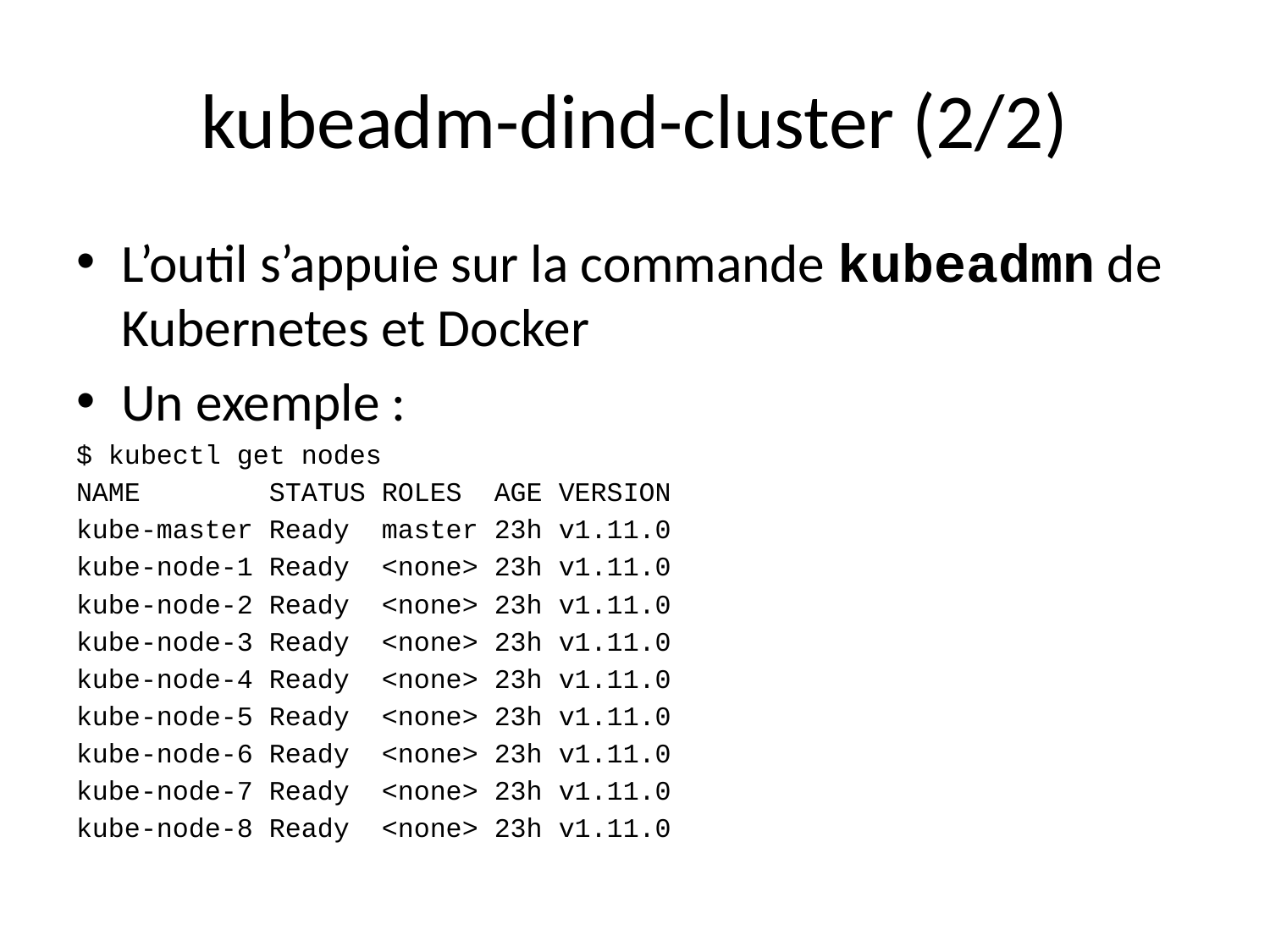

# kubeadm-dind-cluster (2/2)
L’outil s’appuie sur la commande kubeadmn de Kubernetes et Docker
Un exemple :
$ kubectl get nodes
NAME        STATUS ROLES  AGE VERSION
kube-master Ready  master 23h v1.11.0
kube-node-1 Ready  <none> 23h v1.11.0
kube-node-2 Ready  <none> 23h v1.11.0
kube-node-3 Ready  <none> 23h v1.11.0
kube-node-4 Ready  <none> 23h v1.11.0
kube-node-5 Ready  <none> 23h v1.11.0
kube-node-6 Ready  <none> 23h v1.11.0
kube-node-7 Ready  <none> 23h v1.11.0
kube-node-8 Ready  <none> 23h v1.11.0